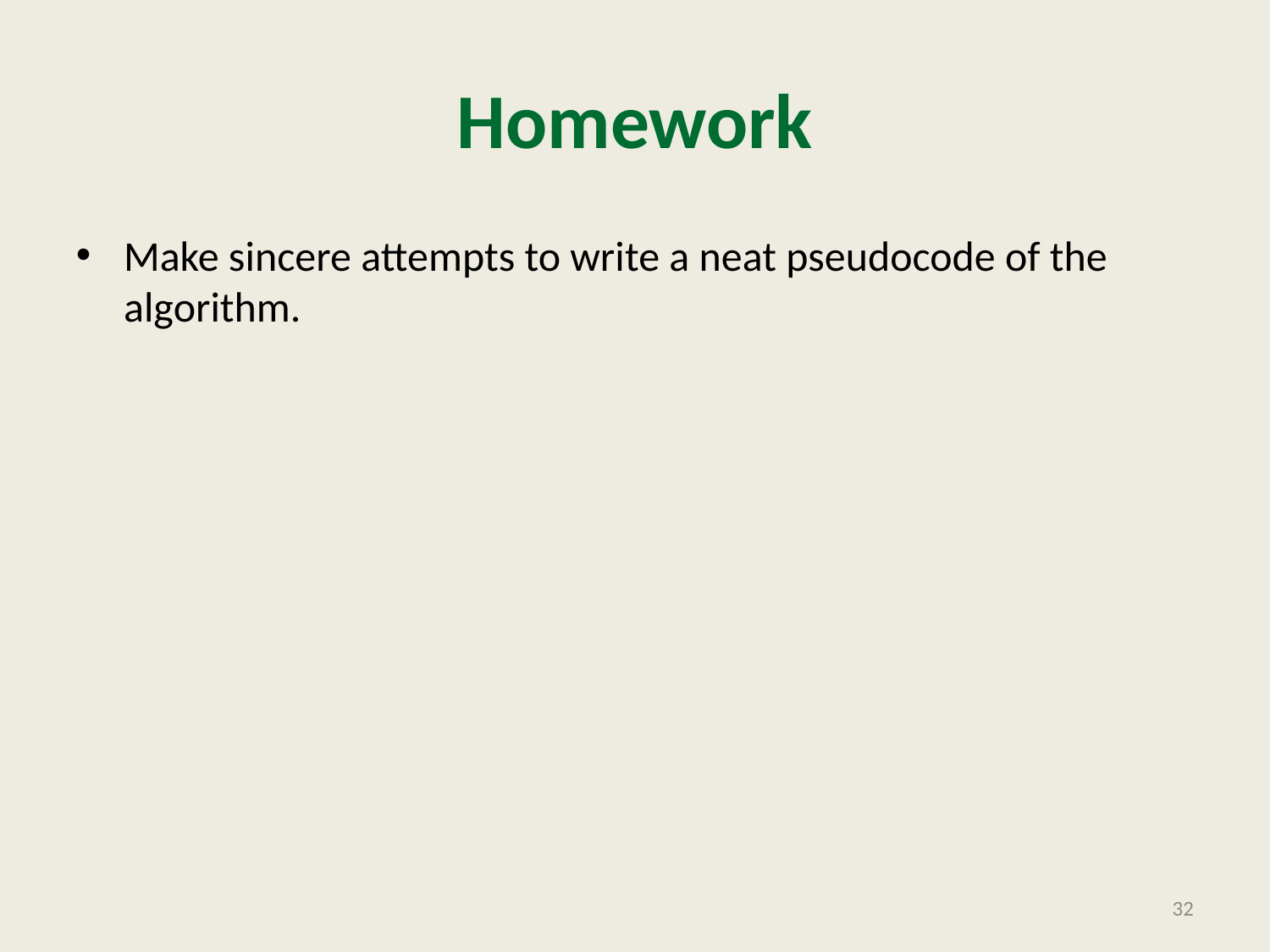

Homework
Make sincere attempts to write a neat pseudocode of the algorithm.

32